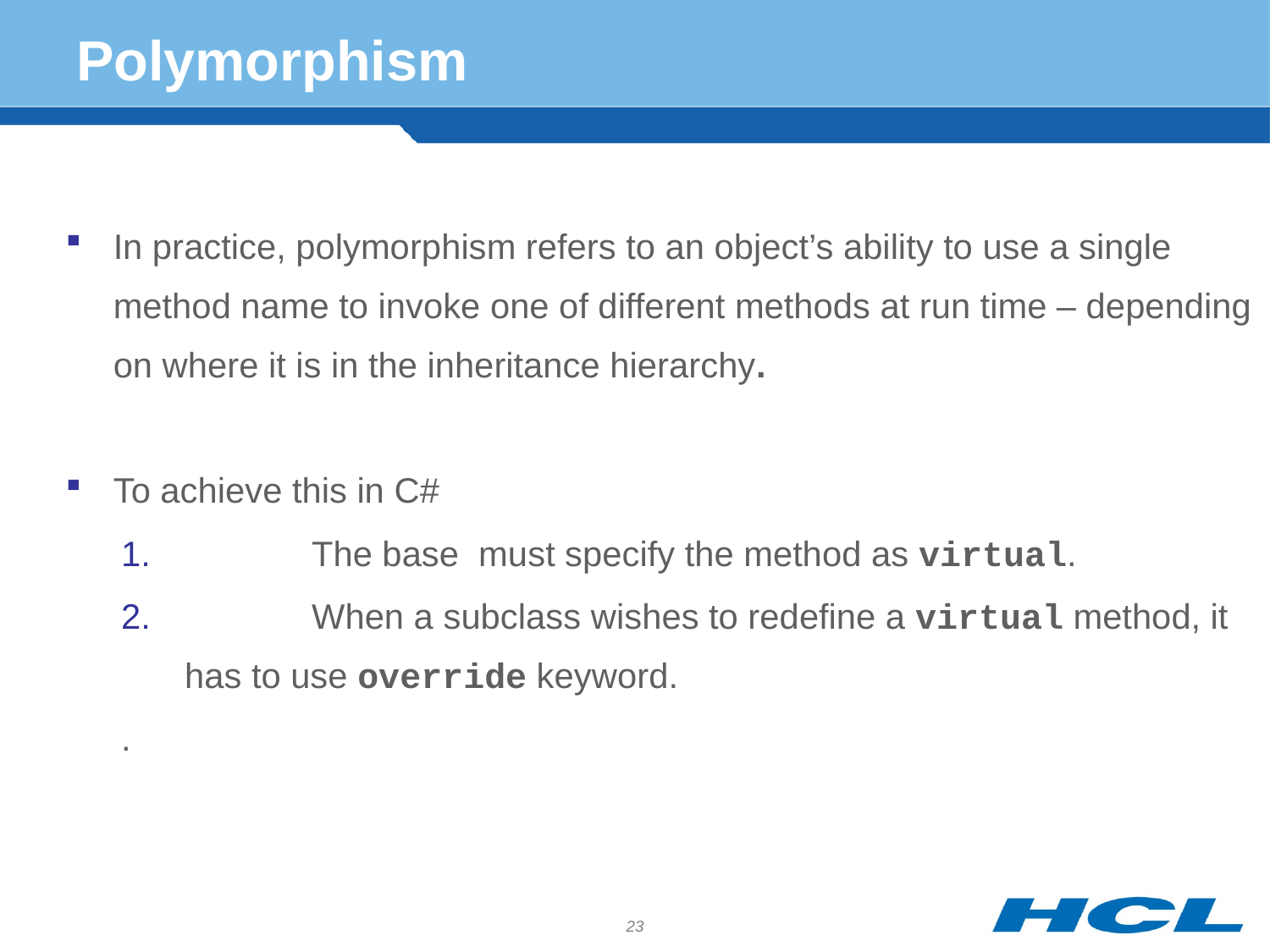

# Polymorphism
In practice, polymorphism refers to an object’s ability to use a single method name to invoke one of different methods at run time – depending on where it is in the inheritance hierarchy.

To achieve this in C#
	The base  must specify the method as virtual.
	When a subclass wishes to redefine a virtual method, it has to use override keyword.
.

23